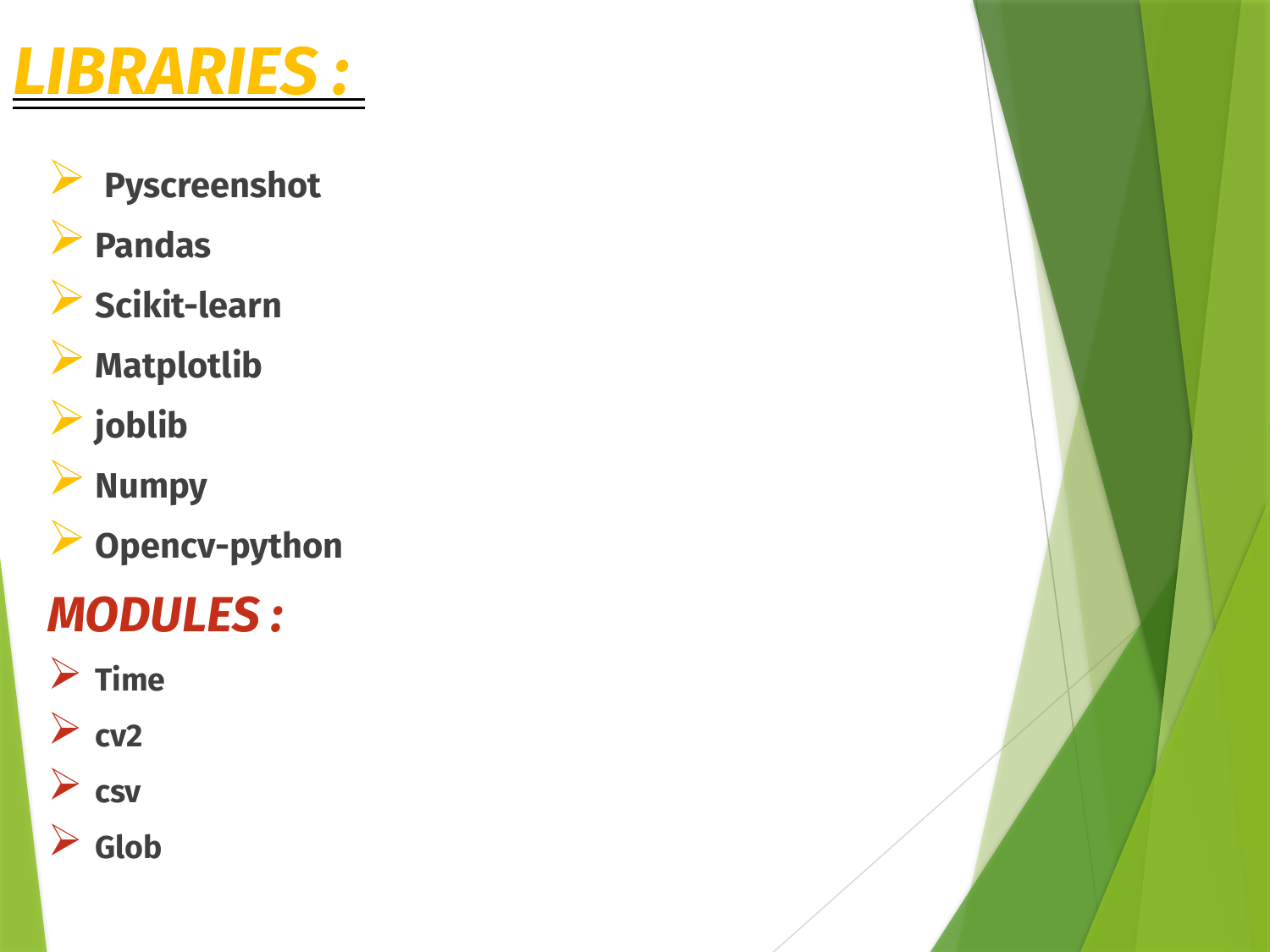

# LIBRARIES :
 Pyscreenshot
Pandas
Scikit-learn
Matplotlib
joblib
Numpy
Opencv-python
MODULES :
Time
cv2
csv
Glob